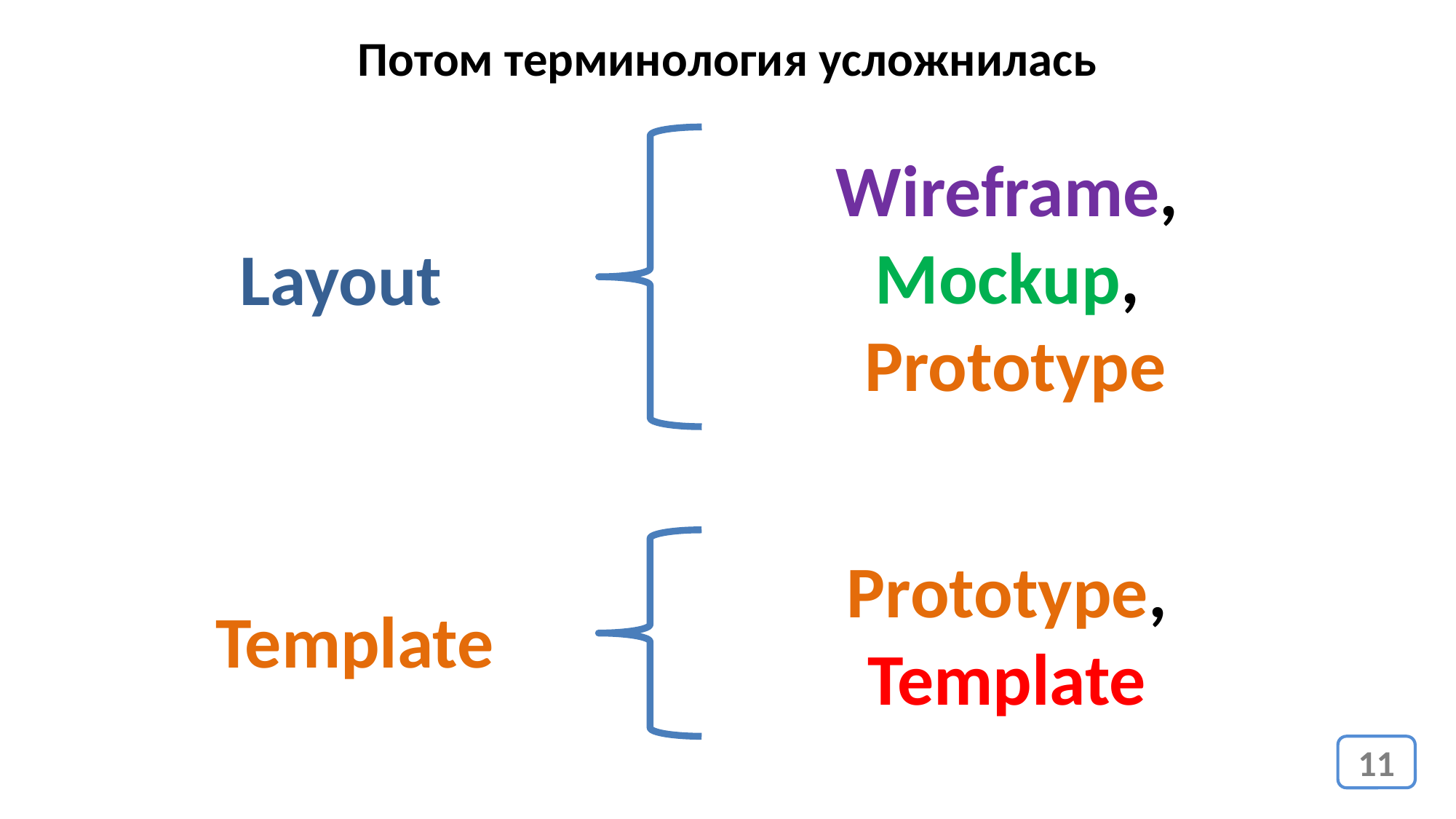

Потом терминология усложнилась

Wireframe,
Mockup,
Prototype
Layout

Prototype,
Template
Template
11